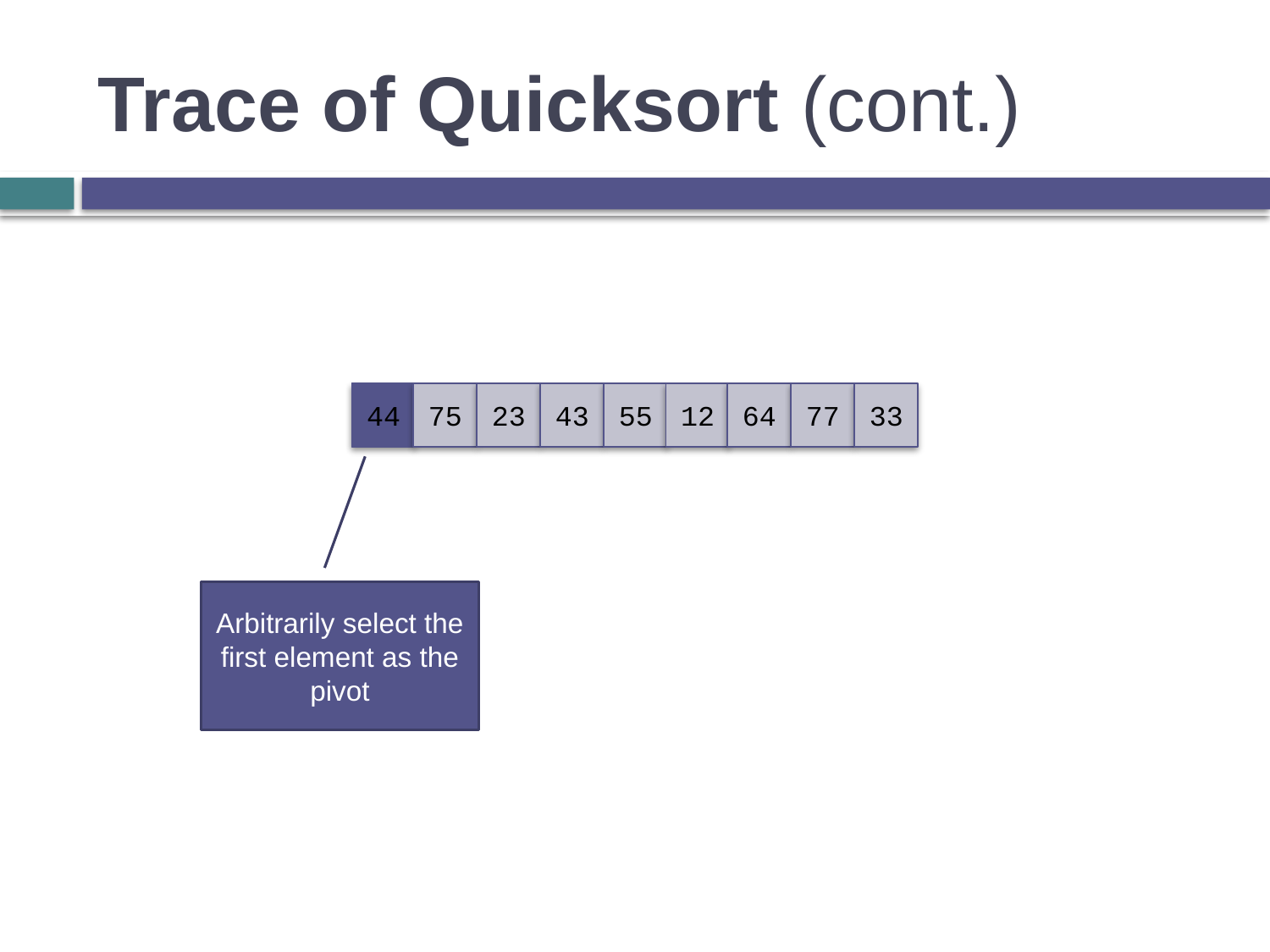

# Trace of Quicksort (cont.)
44
75
23
43
55
12
64
77
33
Arbitrarily select the first element as the pivot